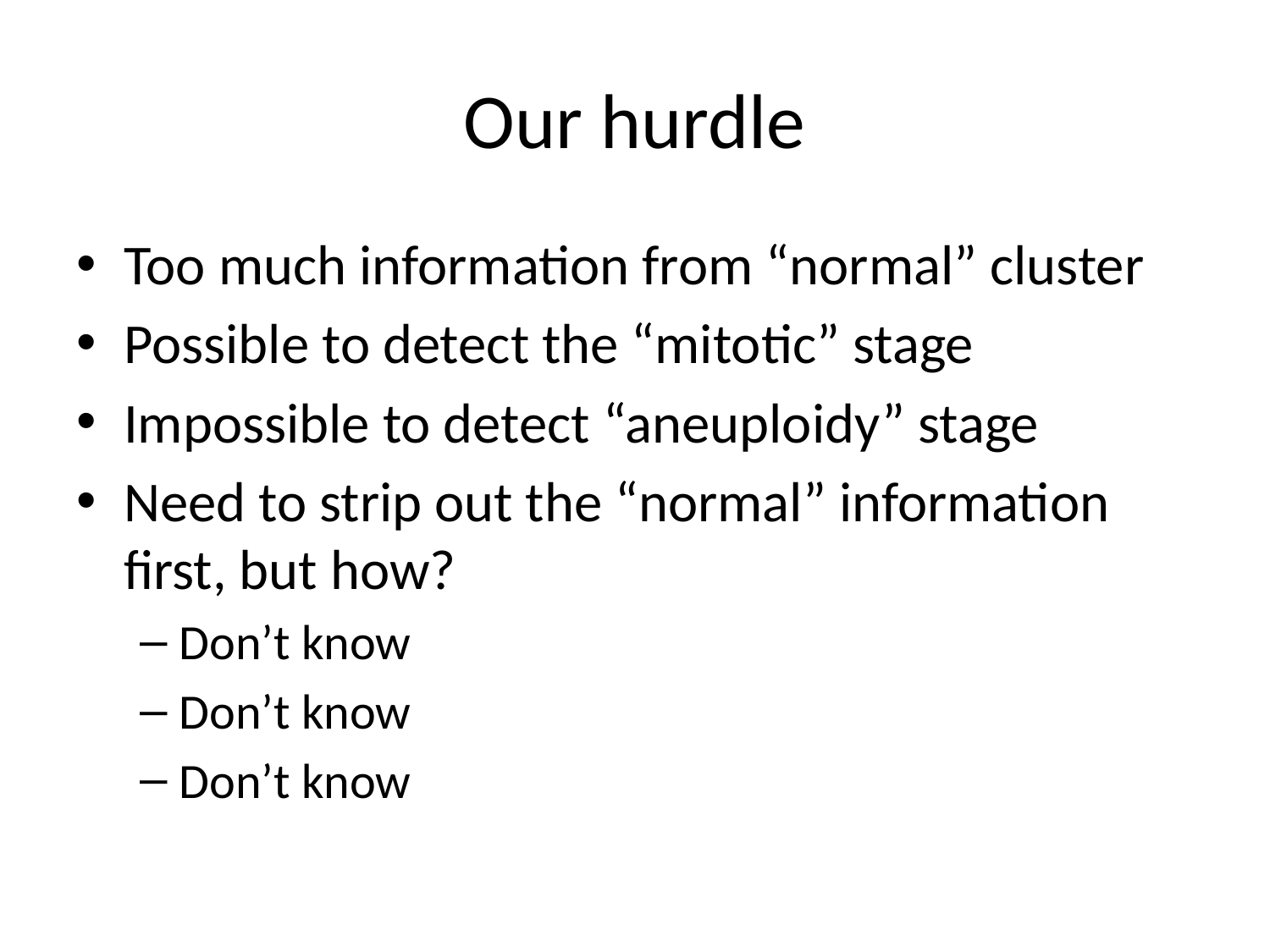

# Our hurdle
Too much information from “normal” cluster
Possible to detect the “mitotic” stage
Impossible to detect “aneuploidy” stage
Need to strip out the “normal” information first, but how?
Don’t know
Don’t know
Don’t know